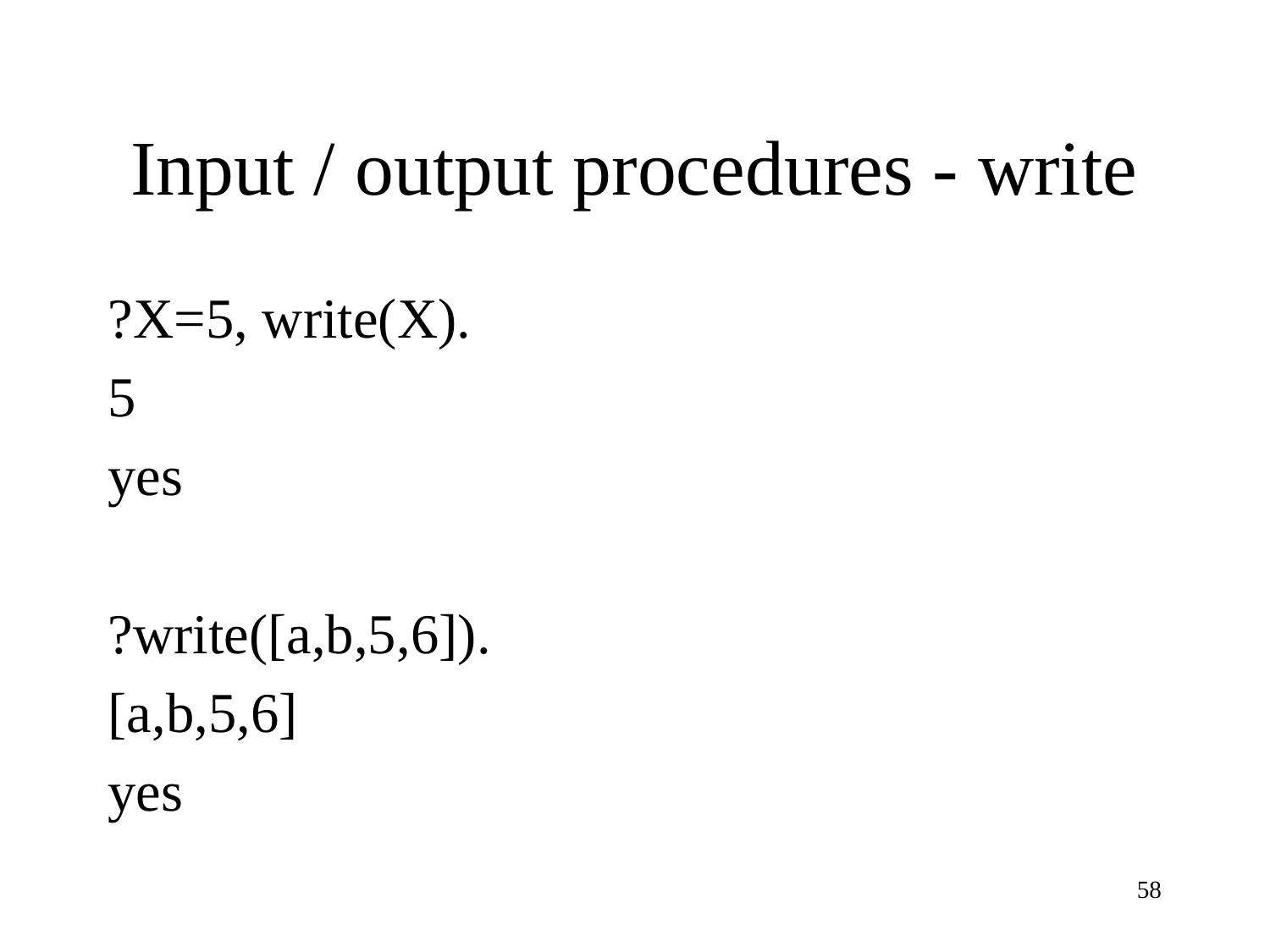

# Input / output procedures - write
?X=5, write(X).
5
yes

?write([a,b,5,6]).
[a,b,5,6]
yes
58